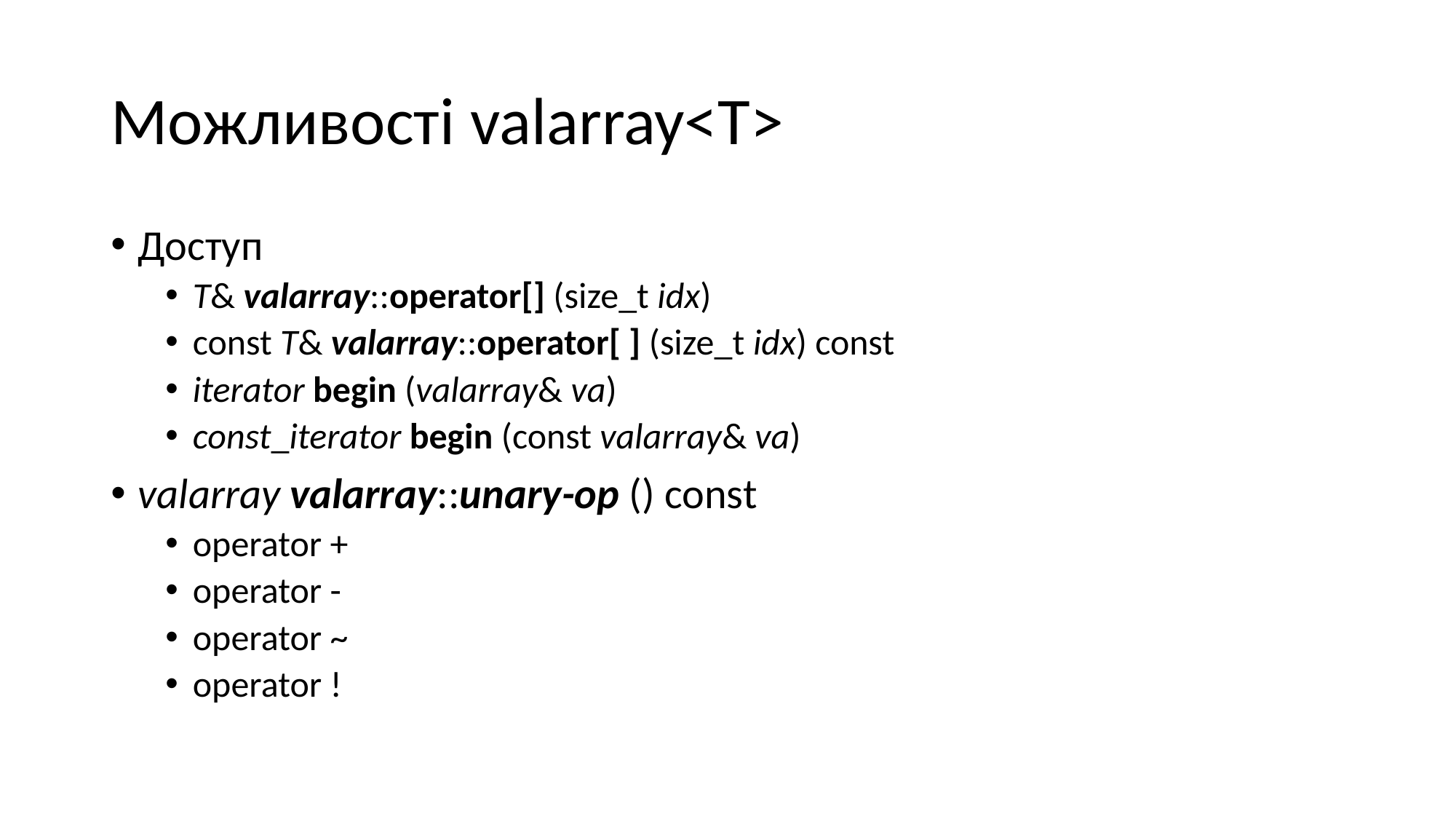

# Можливості valarray<T>
Доступ
T& valarray::operator[] (size_t idx)
const T& valarray::operator[ ] (size_t idx) const
iterator begin (valarray& va)
const_iterator begin (const valarray& va)
valarray valarray::unary-op () const
operator +
operator -
operator ~
operator !